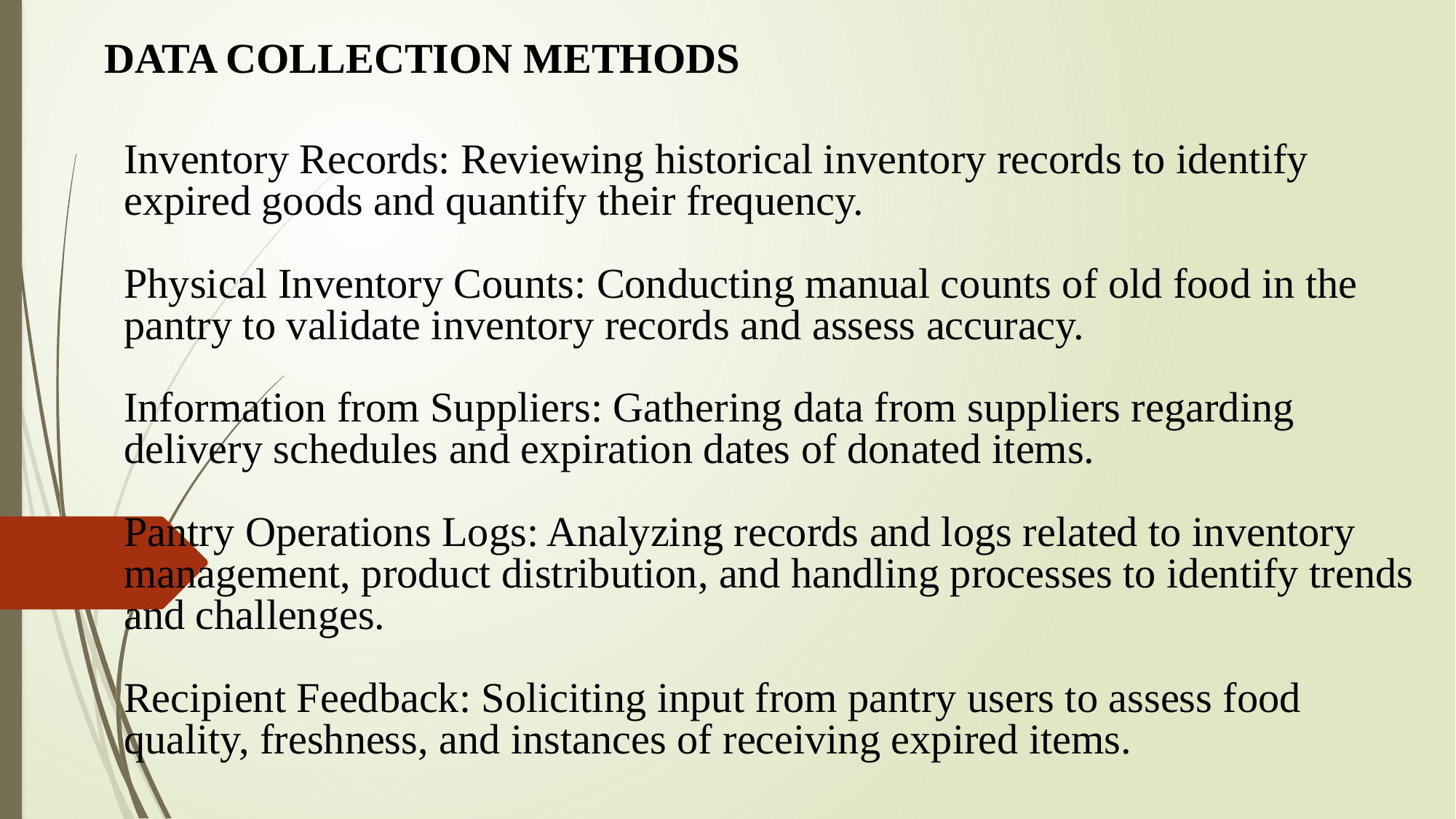

DATA COLLECTION METHODS

Inventory Records: Reviewing historical inventory records to identify expired goods and quantify their frequency.

Physical Inventory Counts: Conducting manual counts of old food in the pantry to validate inventory records and assess accuracy.

Information from Suppliers: Gathering data from suppliers regarding delivery schedules and expiration dates of donated items.

Pantry Operations Logs: Analyzing records and logs related to inventory management, product distribution, and handling processes to identify trends and challenges.

Recipient Feedback: Soliciting input from pantry users to assess food quality, freshness, and instances of receiving expired items.